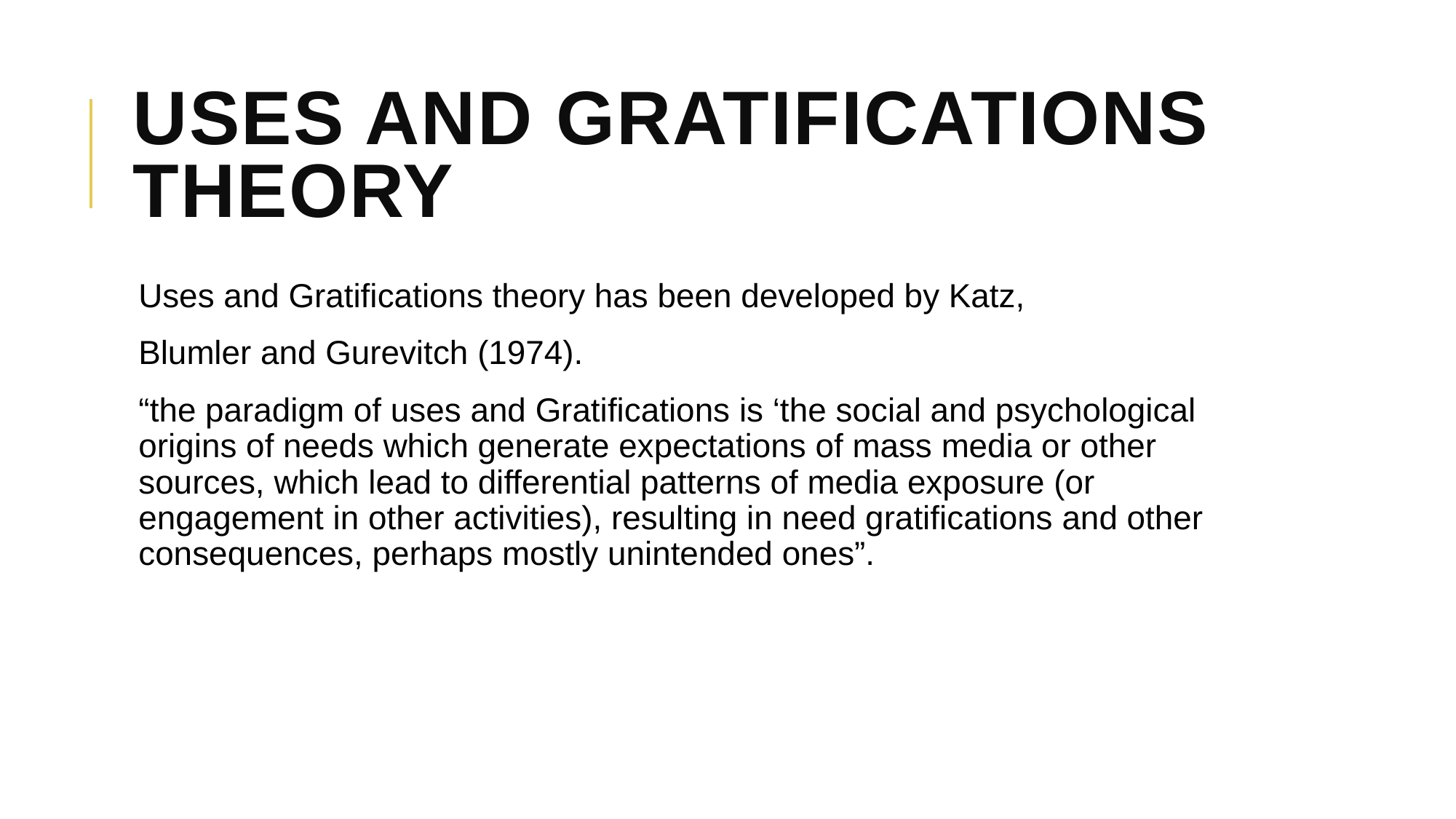

# Uses and Gratifications Theory
Uses and Gratifications theory has been developed by Katz,
Blumler and Gurevitch (1974).
“the paradigm of uses and Gratifications is ‘the social and psychological origins of needs which generate expectations of mass media or other sources, which lead to differential patterns of media exposure (or engagement in other activities), resulting in need gratifications and other consequences, perhaps mostly unintended ones”.